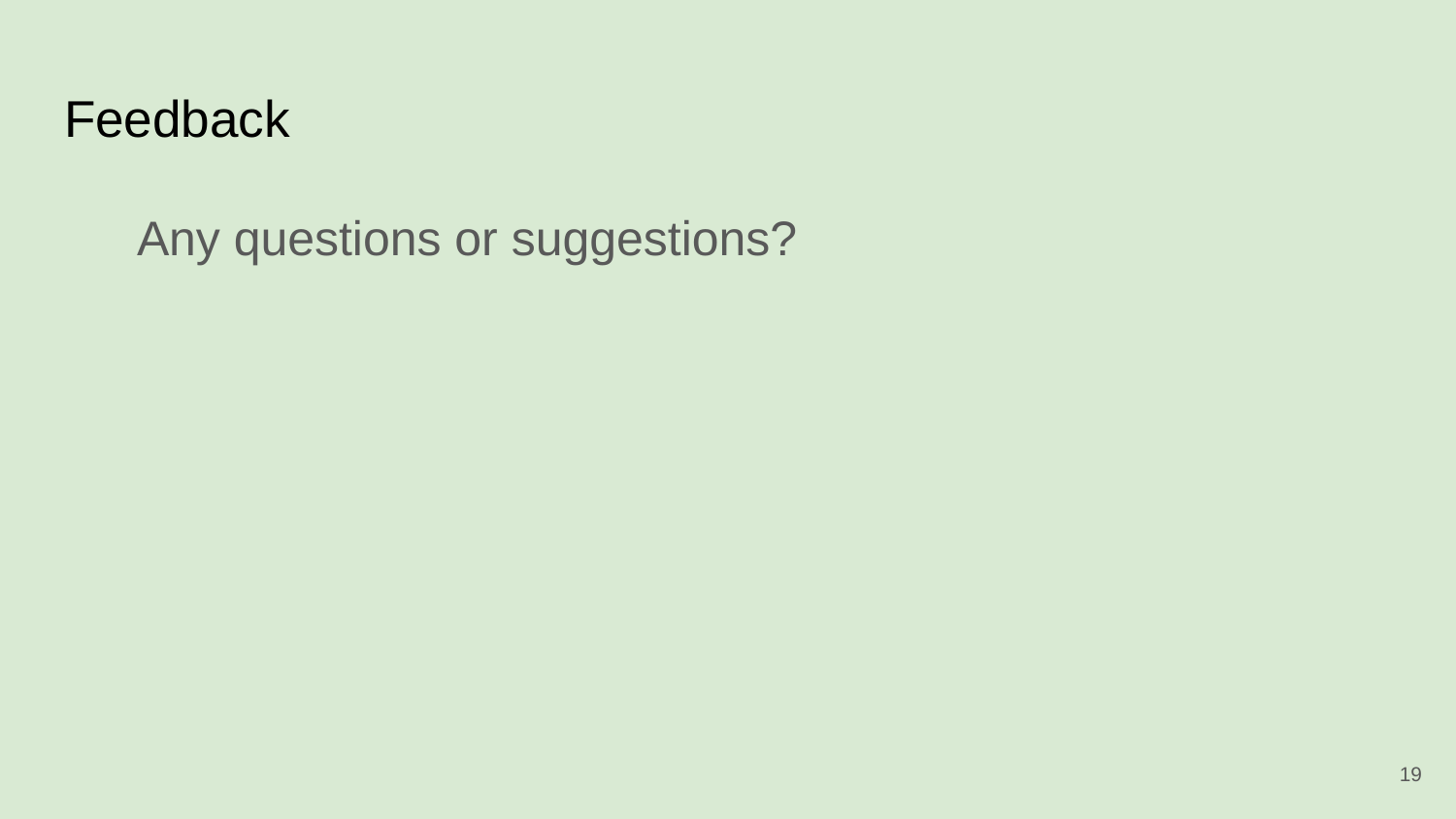

# Feedback
Any questions or suggestions?
19